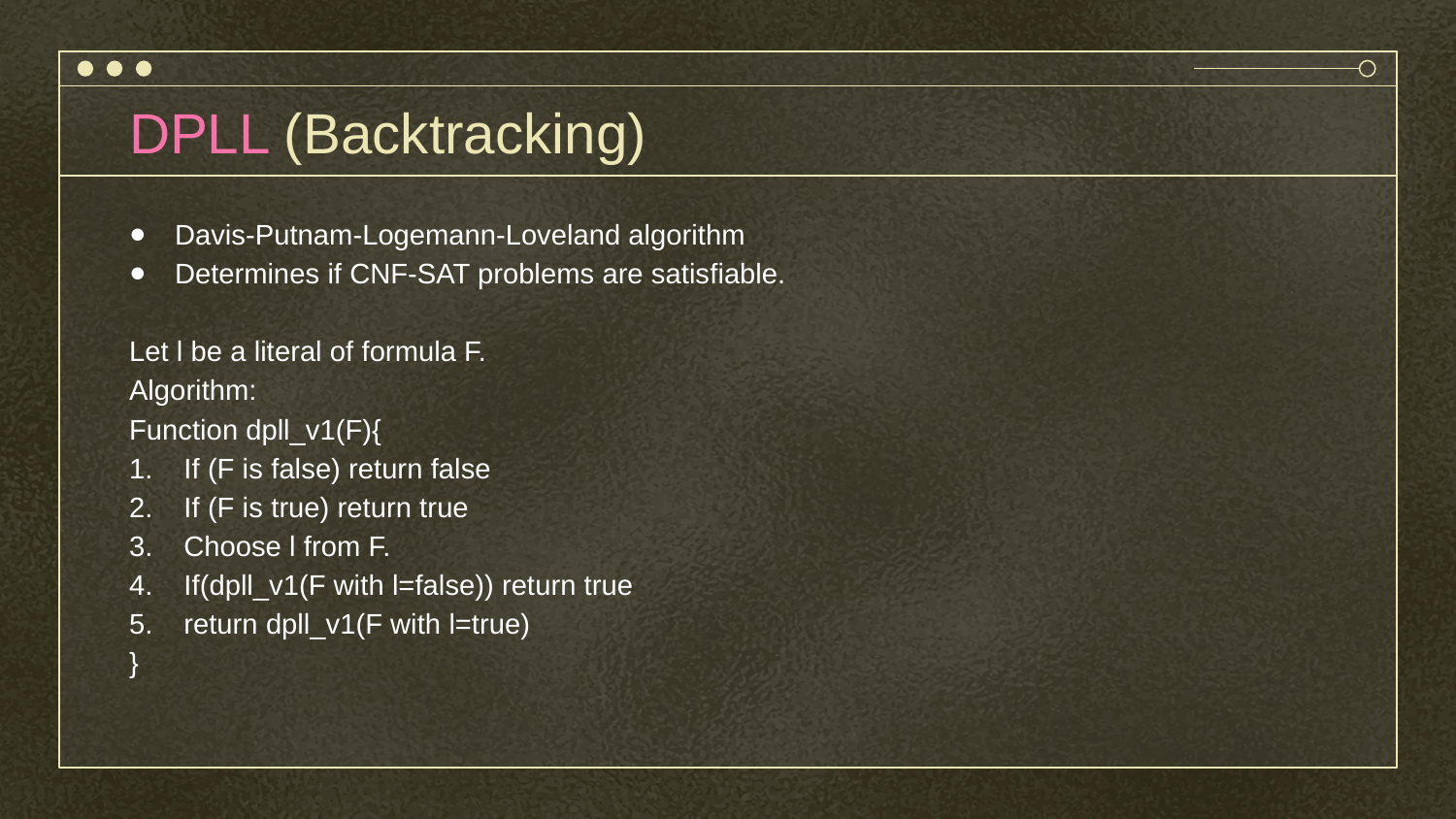

# DPLL (Backtracking)
Davis-Putnam-Logemann-Loveland algorithm
Determines if CNF-SAT problems are satisfiable.

Let l be a literal of formula F.
Algorithm:
Function dpll_v1(F){
If (F is false) return false
If (F is true) return true
Choose l from F.
If(dpll_v1(F with l=false)) return true
return dpll_v1(F with l=true)
}